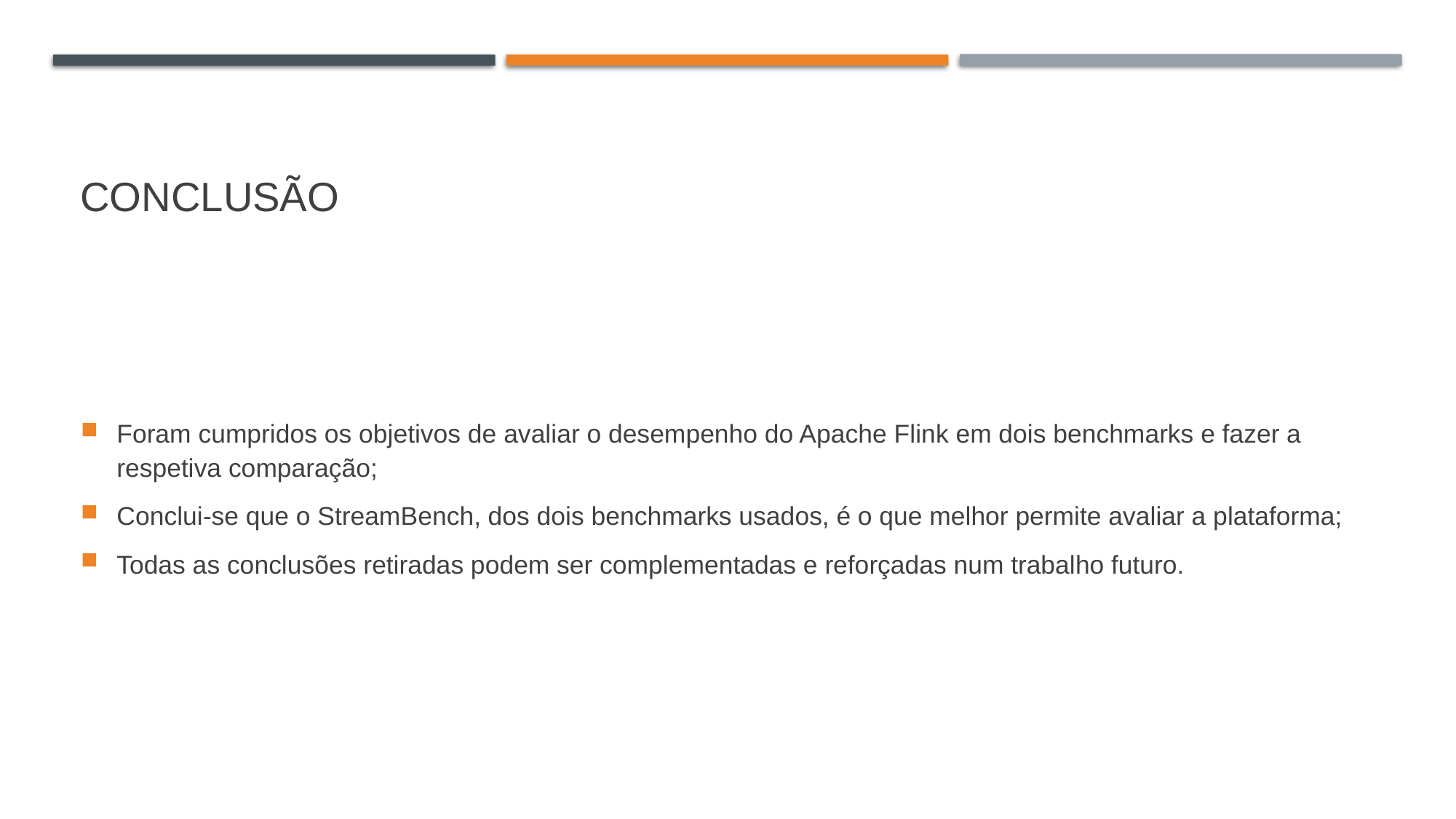

# Conclusão
Foram cumpridos os objetivos de avaliar o desempenho do Apache Flink em dois benchmarks e fazer a respetiva comparação;
Conclui-se que o StreamBench, dos dois benchmarks usados, é o que melhor permite avaliar a plataforma;
Todas as conclusões retiradas podem ser complementadas e reforçadas num trabalho futuro.